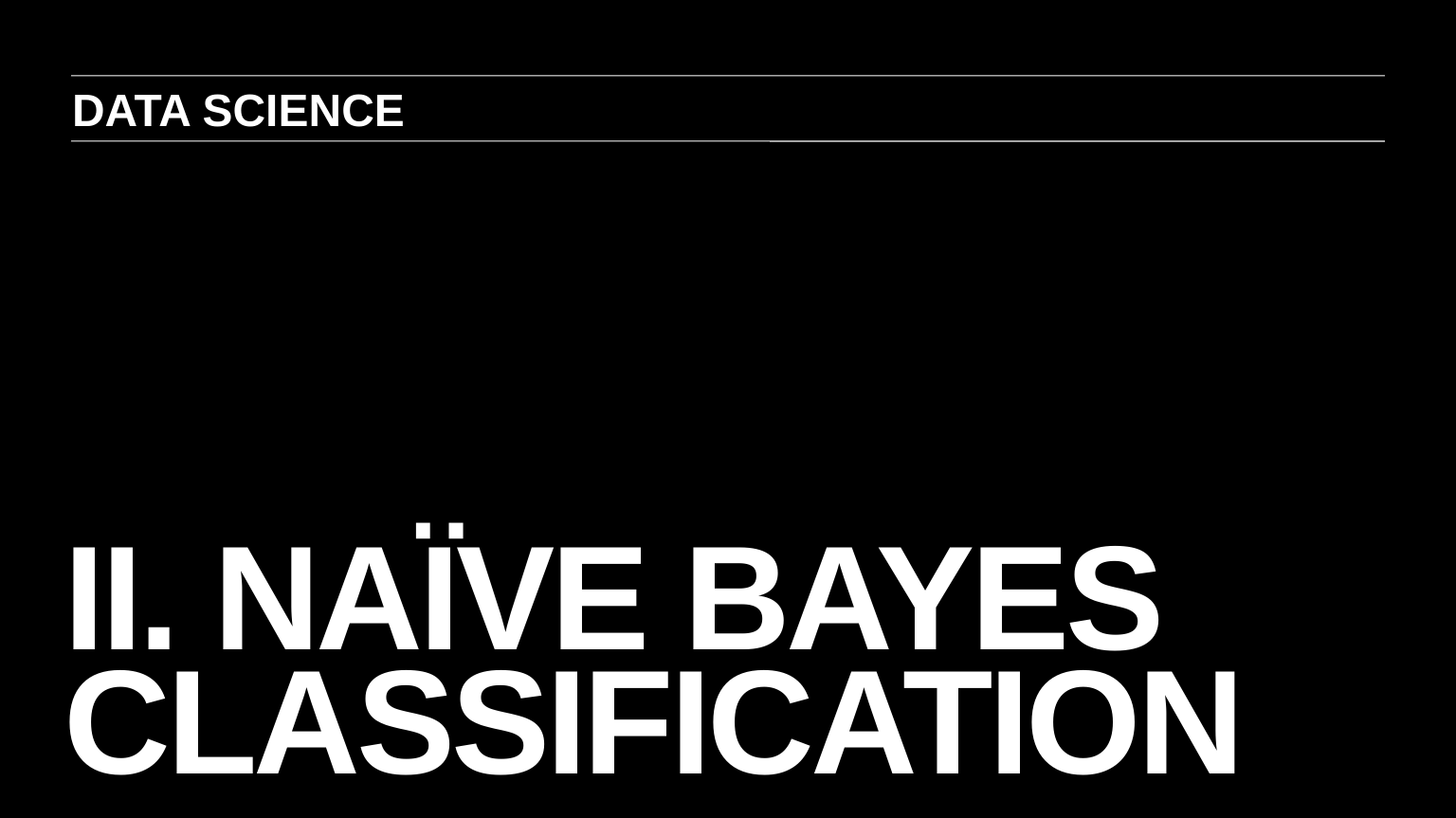

DATA SCIENCE
# II. Naïve bayes classification